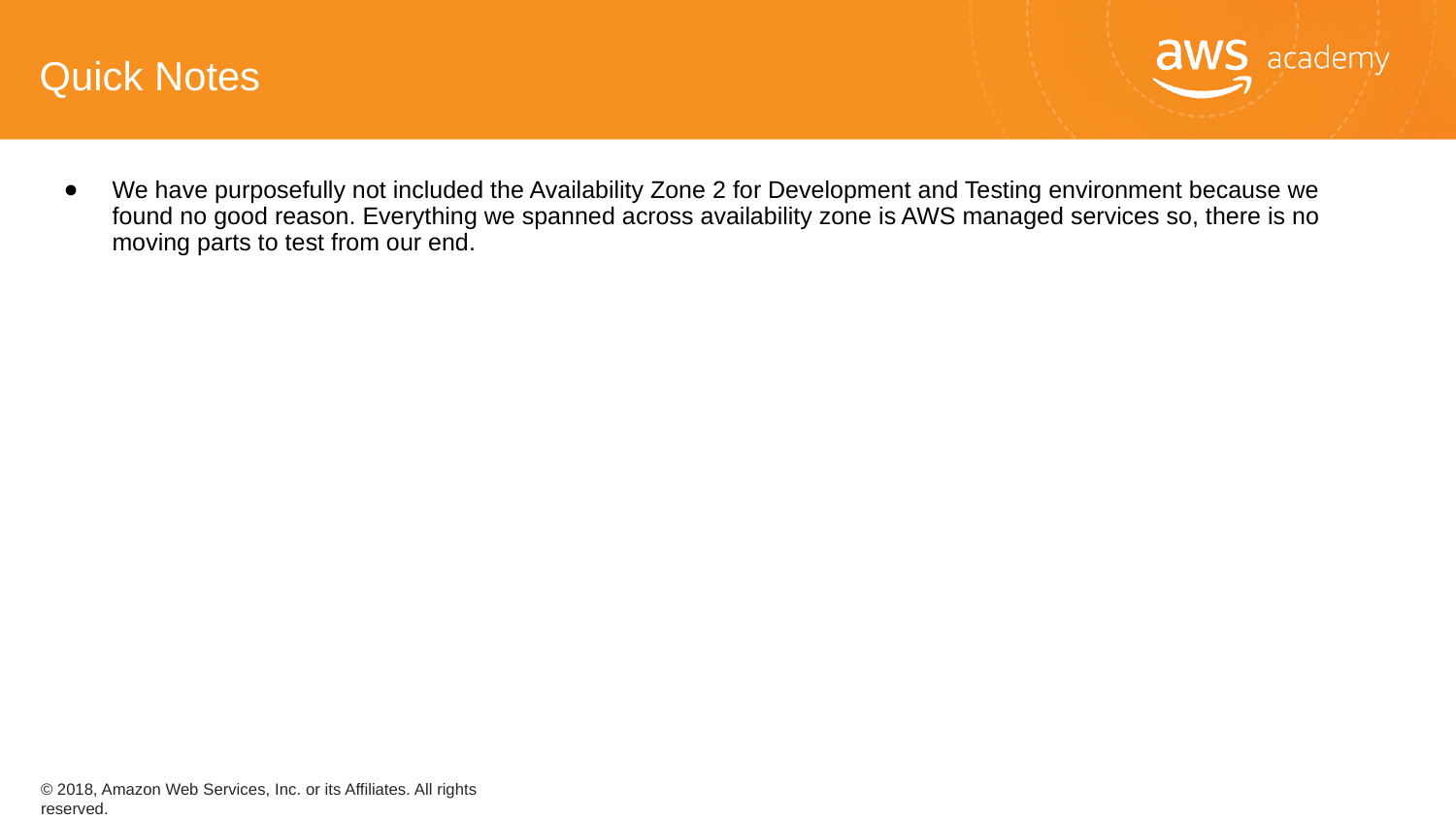

# Quick Notes
We have purposefully not included the Availability Zone 2 for Development and Testing environment because we found no good reason. Everything we spanned across availability zone is AWS managed services so, there is no moving parts to test from our end.